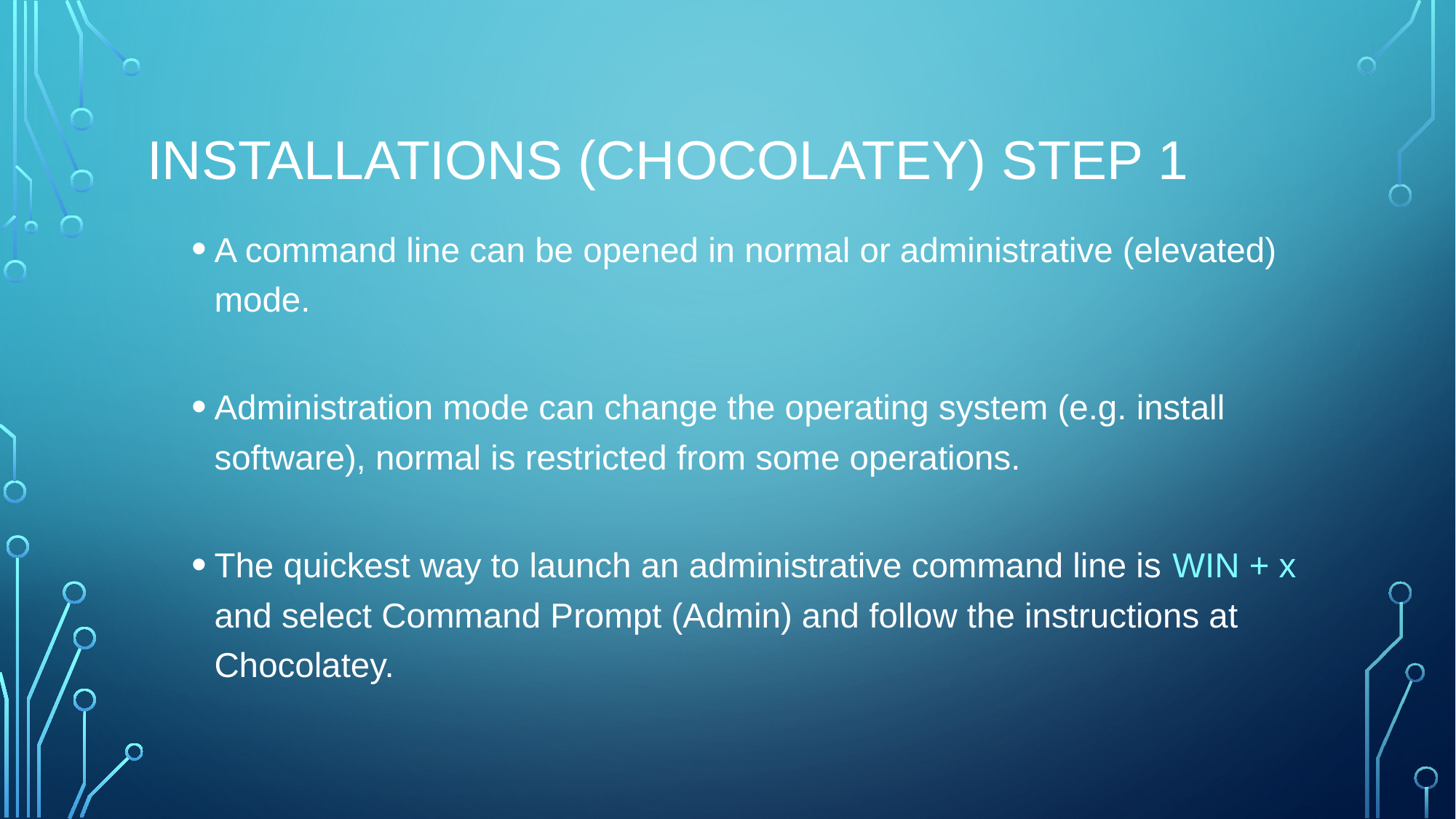

# Installations (Chocolatey) Step 1
A command line can be opened in normal or administrative (elevated) mode.

Administration mode can change the operating system (e.g. install software), normal is restricted from some operations.

The quickest way to launch an administrative command line is WIN + x and select Command Prompt (Admin) and follow the instructions at Chocolatey.